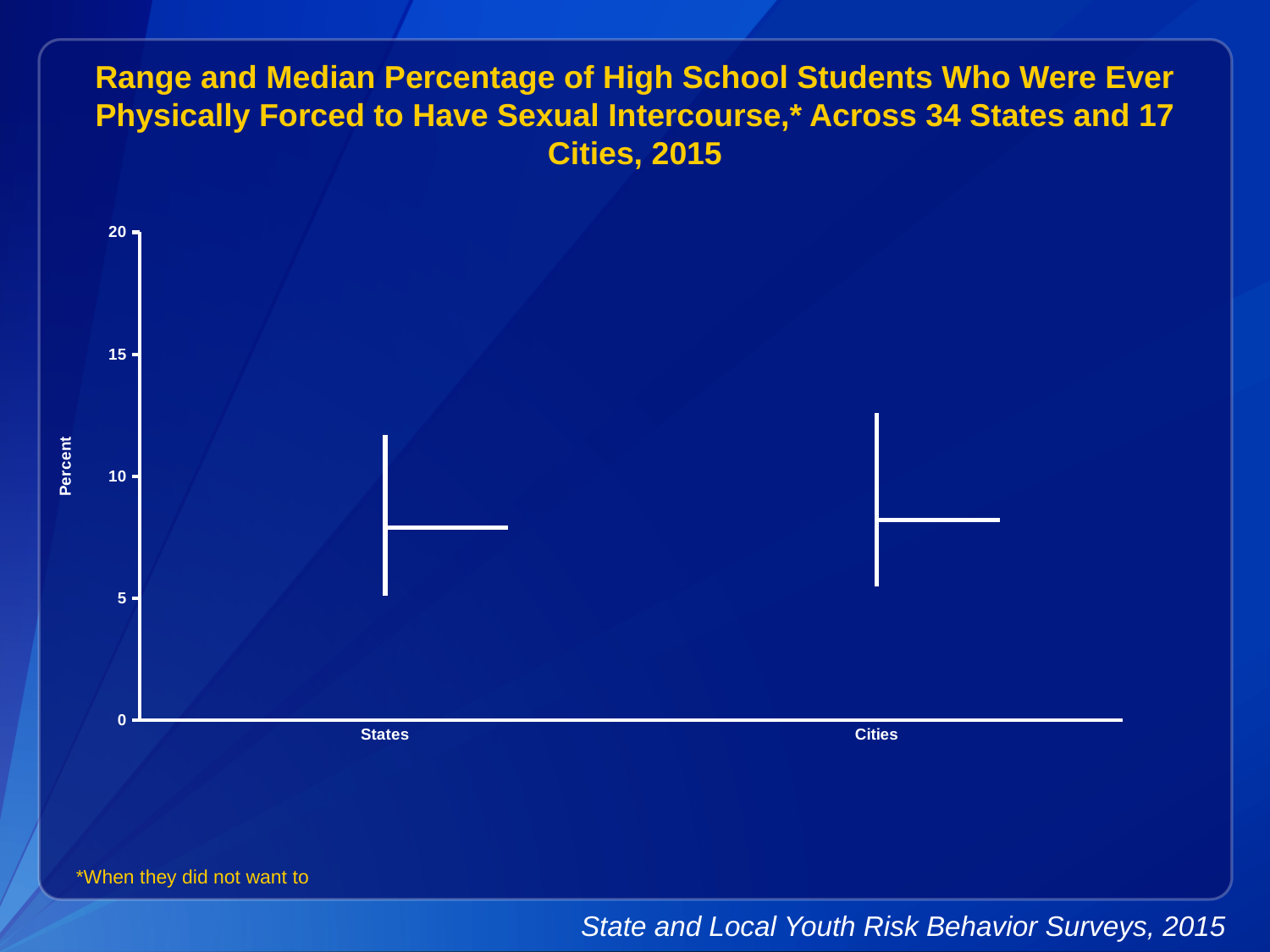

Range and Median Percentage of High School Students Who Were Ever Physically Forced to Have Sexual Intercourse,* Across 34 States and 17 Cities, 2015

[unsupported chart]

*When they did not want to
State and Local Youth Risk Behavior Surveys, 2015